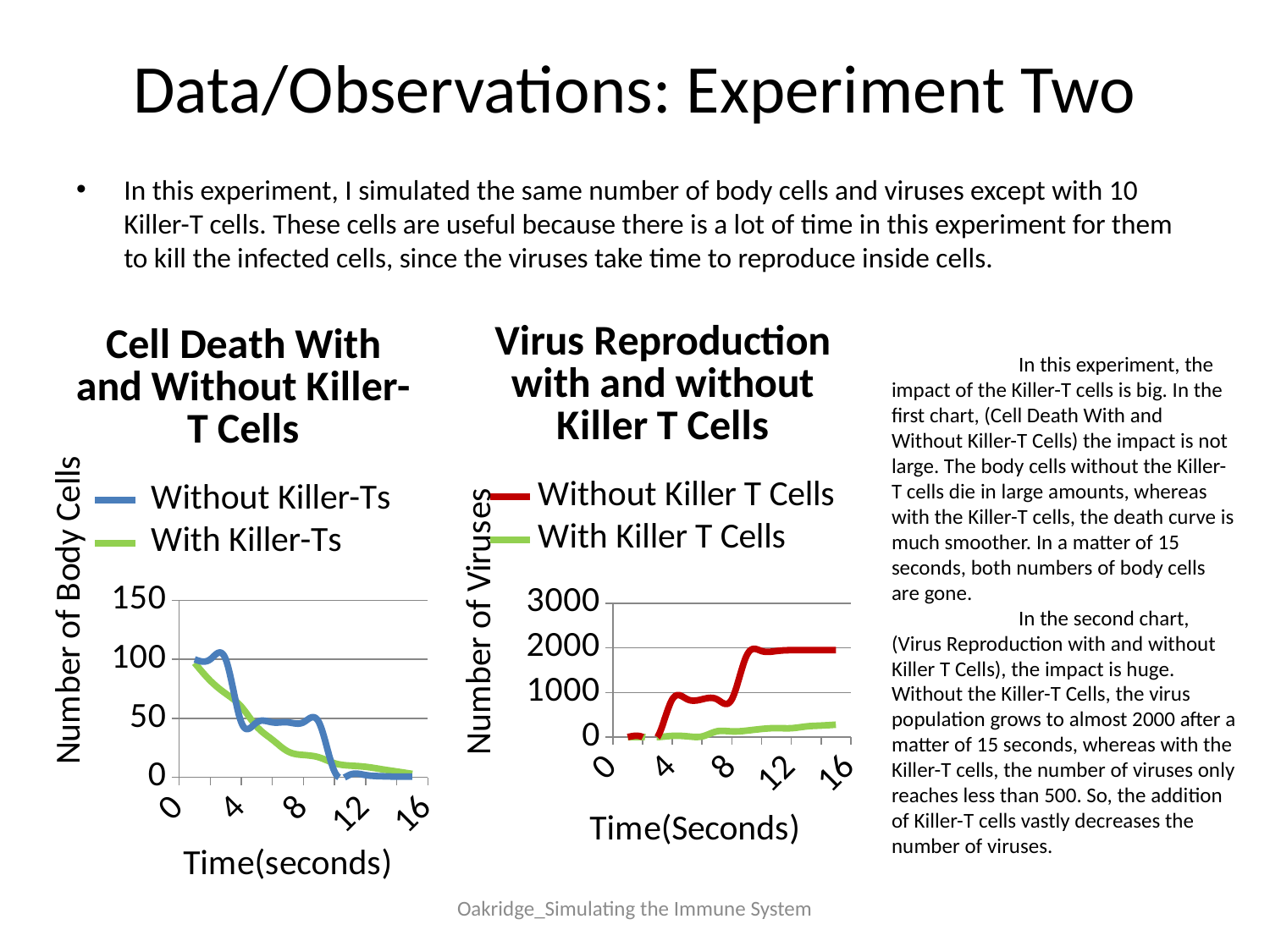

# Data/Observations: Experiment Two
In this experiment, I simulated the same number of body cells and viruses except with 10 Killer-T cells. These cells are useful because there is a lot of time in this experiment for them to kill the infected cells, since the viruses take time to reproduce inside cells.

### Chart: Virus Reproduction with and without Killer T Cells

| Category |  |  |
|---|---|---|

### Chart: Cell Death With and Without Killer-T Cells

| Category |  |  |
|---|---|---|
	In this experiment, the impact of the Killer-T cells is big. In the first chart, (Cell Death With and Without Killer-T Cells) the impact is not large. The body cells without the Killer-T cells die in large amounts, whereas with the Killer-T cells, the death curve is much smoother. In a matter of 15 seconds, both numbers of body cells are gone.
	In the second chart,(Virus Reproduction with and without Killer T Cells), the impact is huge. Without the Killer-T Cells, the virus population grows to almost 2000 after a matter of 15 seconds, whereas with the Killer-T cells, the number of viruses only reaches less than 500. So, the addition of Killer-T cells vastly decreases the number of viruses.
Oakridge_Simulating the Immune System